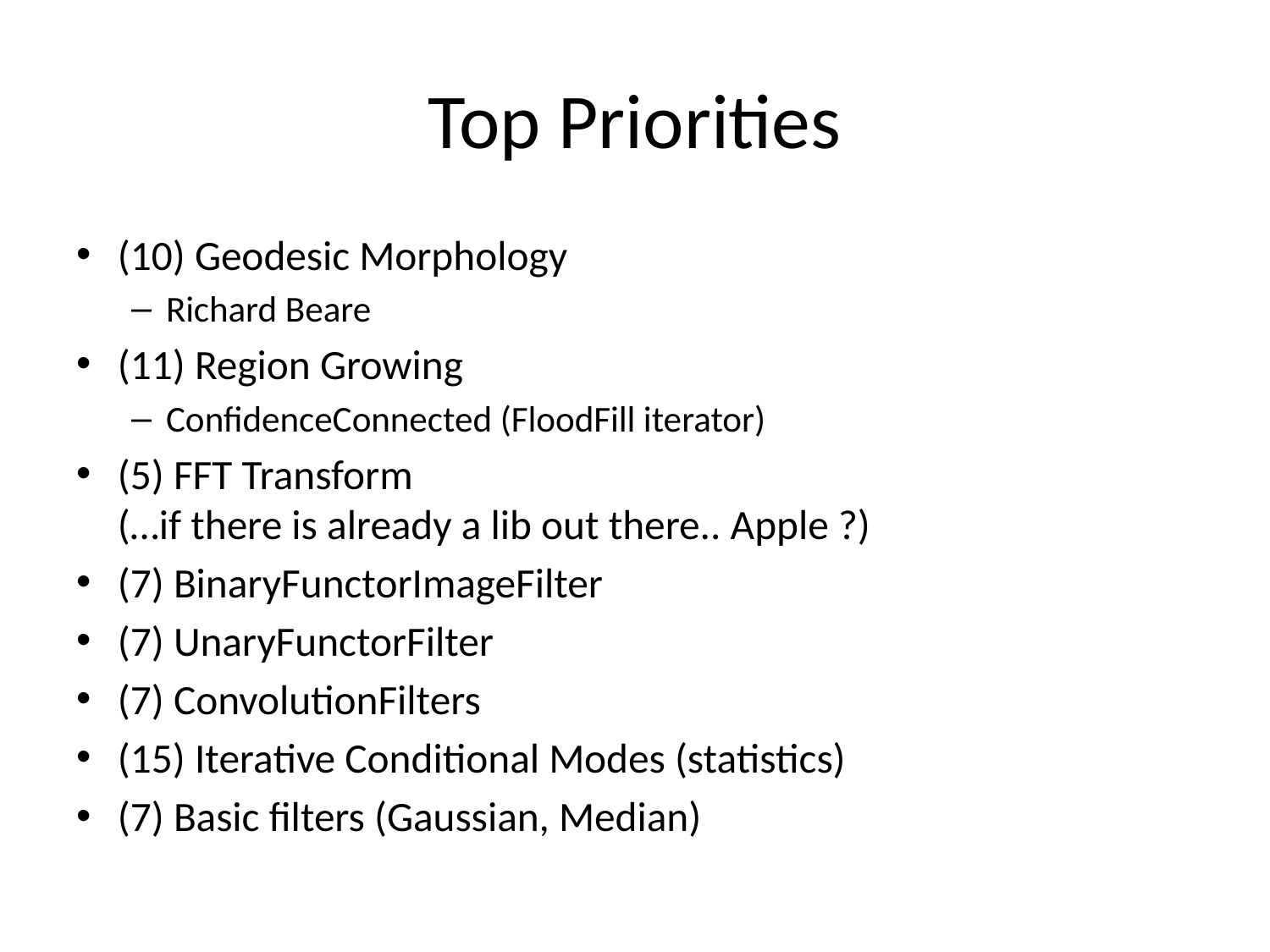

# Top Priorities
(10) Geodesic Morphology
Richard Beare
(11) Region Growing
ConfidenceConnected (FloodFill iterator)
(5) FFT Transform
(…if there is already a lib out there.. Apple ?)
(7) BinaryFunctorImageFilter
(7) UnaryFunctorFilter
(7) ConvolutionFilters
(15) Iterative Conditional Modes (statistics)
(7) Basic filters (Gaussian, Median)